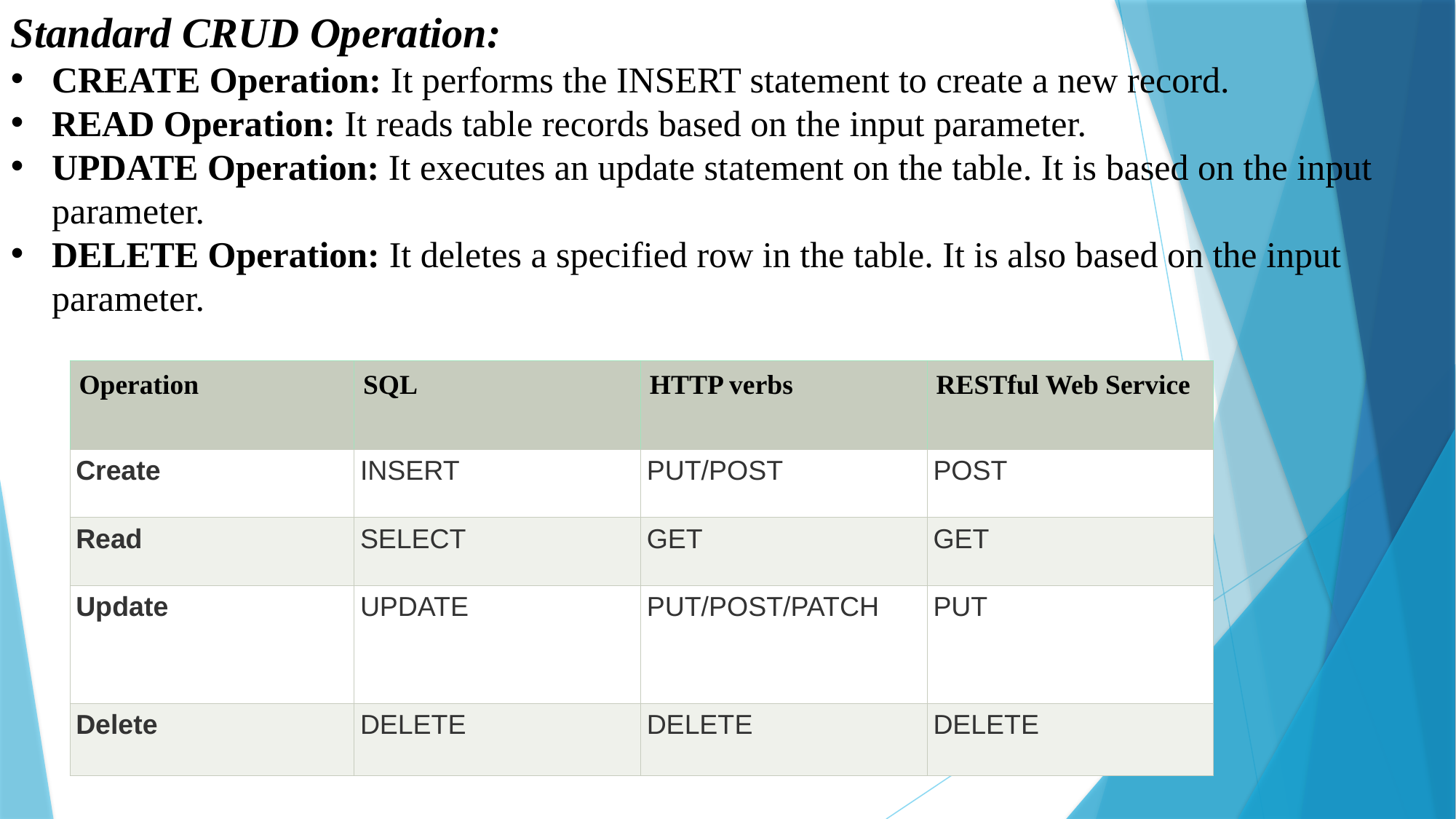

Standard CRUD Operation:
CREATE Operation: It performs the INSERT statement to create a new record.
READ Operation: It reads table records based on the input parameter.
UPDATE Operation: It executes an update statement on the table. It is based on the input parameter.
DELETE Operation: It deletes a specified row in the table. It is also based on the input parameter.

| Operation | SQL | HTTP verbs | RESTful Web Service |
| --- | --- | --- | --- |
| Create | INSERT | PUT/POST | POST |
| Read | SELECT | GET | GET |
| Update | UPDATE | PUT/POST/PATCH | PUT |
| Delete | DELETE | DELETE | DELETE |